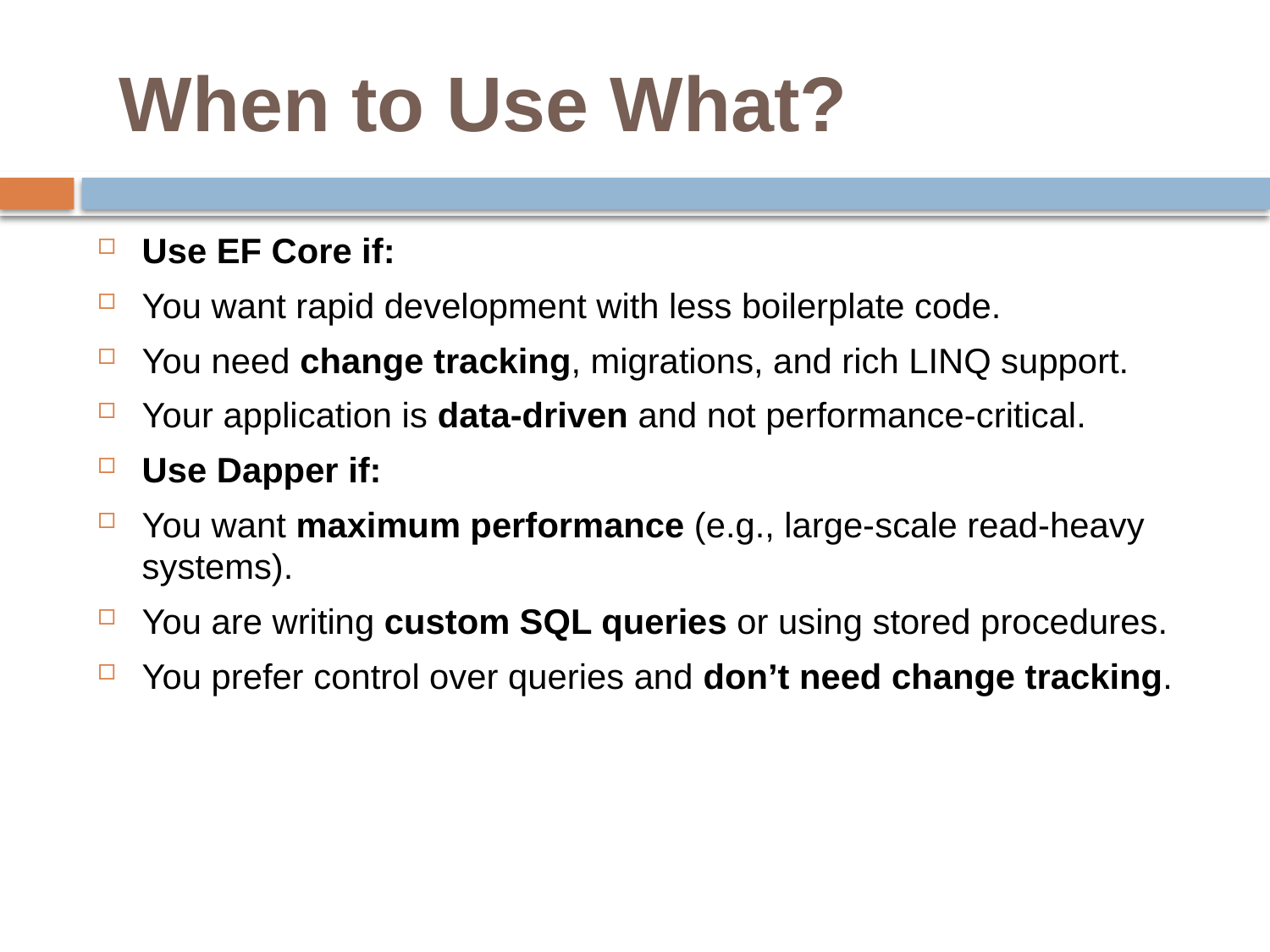

# When to Use What?
Use EF Core if:
You want rapid development with less boilerplate code.
You need change tracking, migrations, and rich LINQ support.
Your application is data-driven and not performance-critical.
Use Dapper if:
You want maximum performance (e.g., large-scale read-heavy systems).
You are writing custom SQL queries or using stored procedures.
You prefer control over queries and don’t need change tracking.